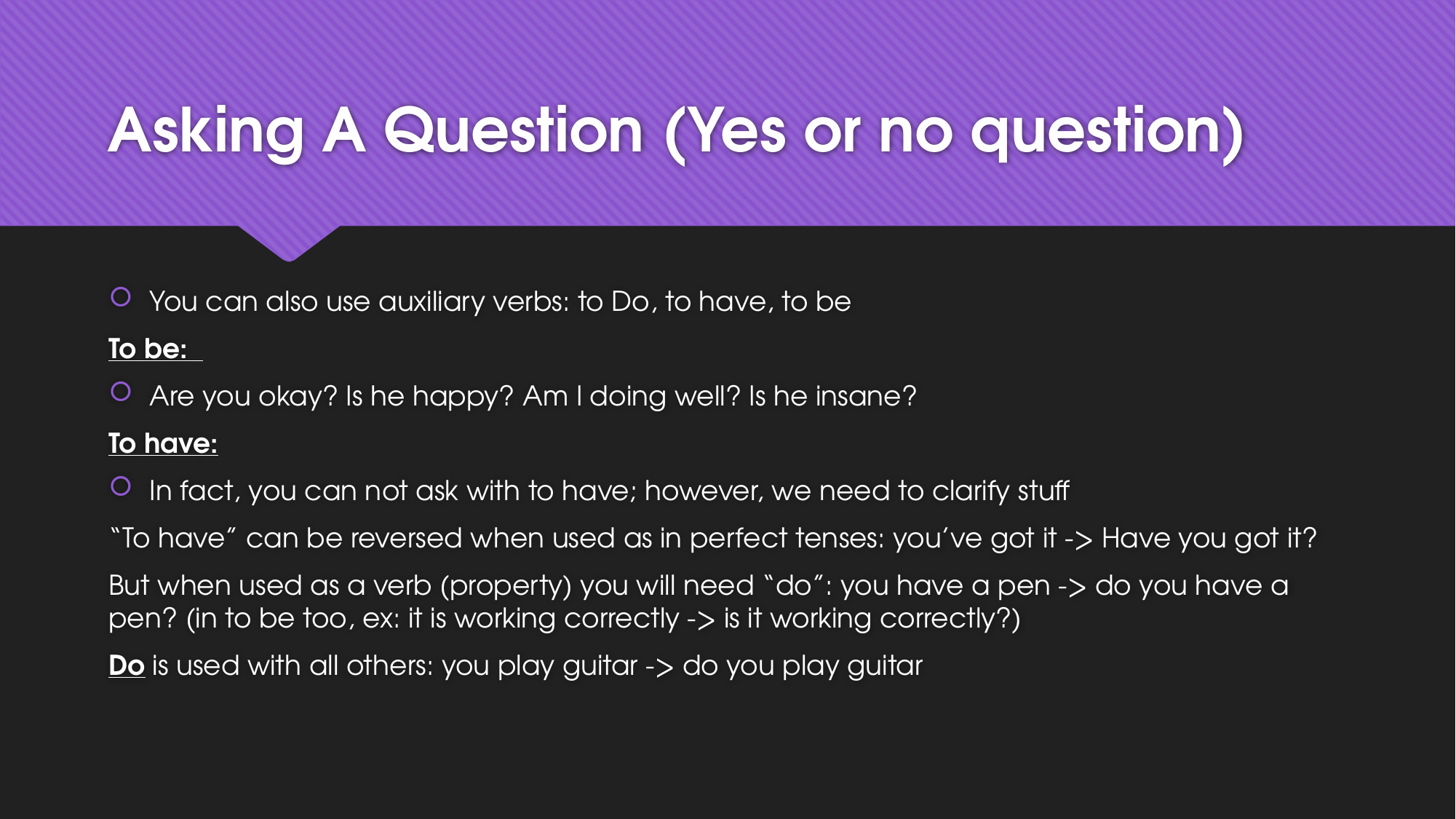

# Asking A Question (Yes or no question)
You can also use auxiliary verbs: to Do, to have, to be
To be:
Are you okay? Is he happy? Am I doing well? Is he insane?
To have:
In fact, you can not ask with to have; however, we need to clarify stuff
“To have” can be reversed when used as in perfect tenses: you’ve got it -> Have you got it?
But when used as a verb (property) you will need “do”: you have a pen -> do you have a pen? (in to be too, ex: it is working correctly -> is it working correctly?)
Do is used with all others: you play guitar -> do you play guitar